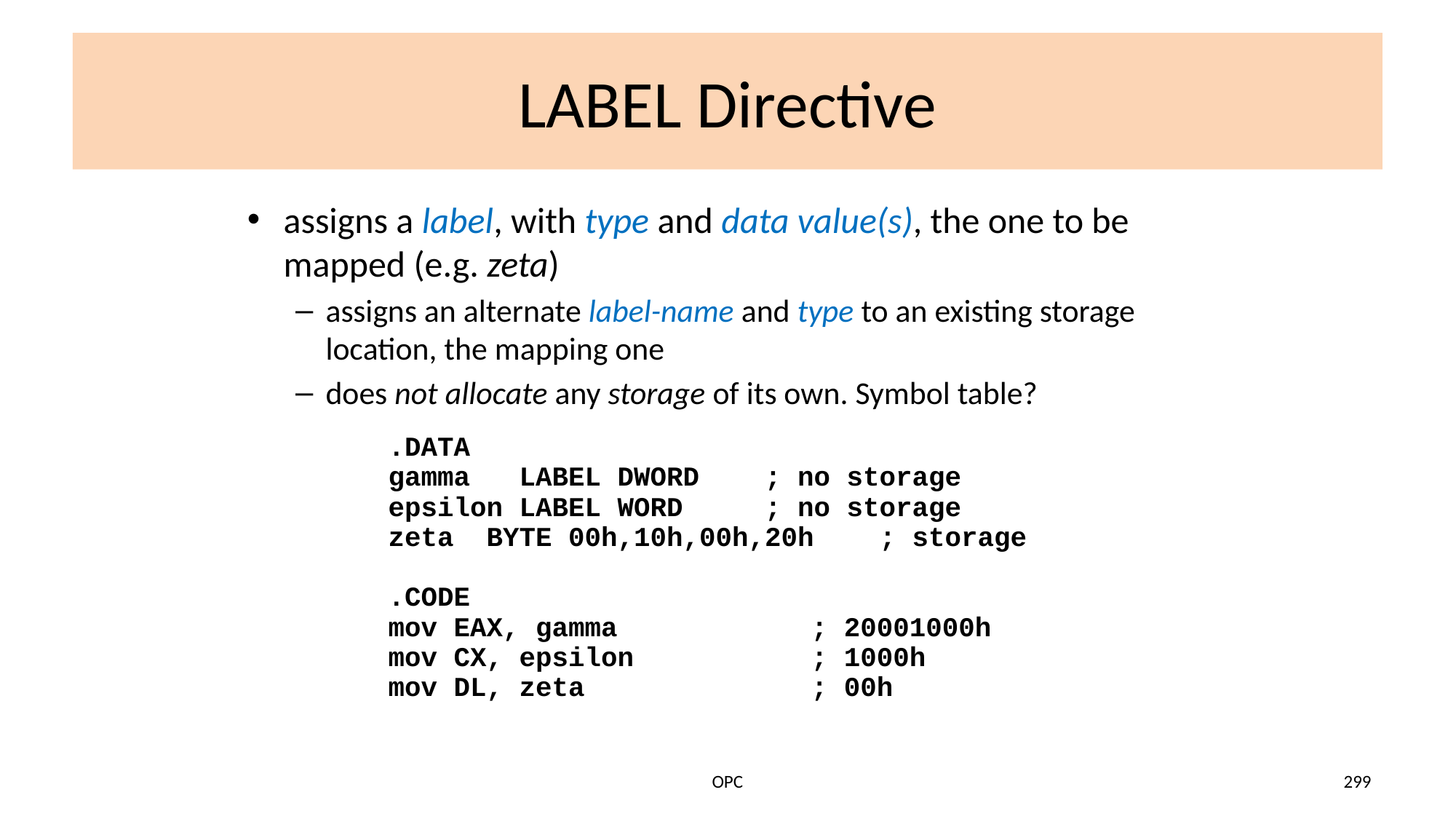

# LABEL Directive
assigns a label, with type and data value(s), the one to be mapped (e.g. zeta)
assigns an alternate label-name and type to an existing storage location, the mapping one
does not allocate any storage of its own. Symbol table?

.DATA
gamma   LABEL DWORD    ; no storage
epsilon LABEL WORD     ; no storage
zeta  BYTE 00h,10h,00h,20h    ; storage

.CODE
mov EAX, gamma	; 20001000h
mov CX, epsilon	; 1000h
mov DL, zeta	; 00h
OPC
299